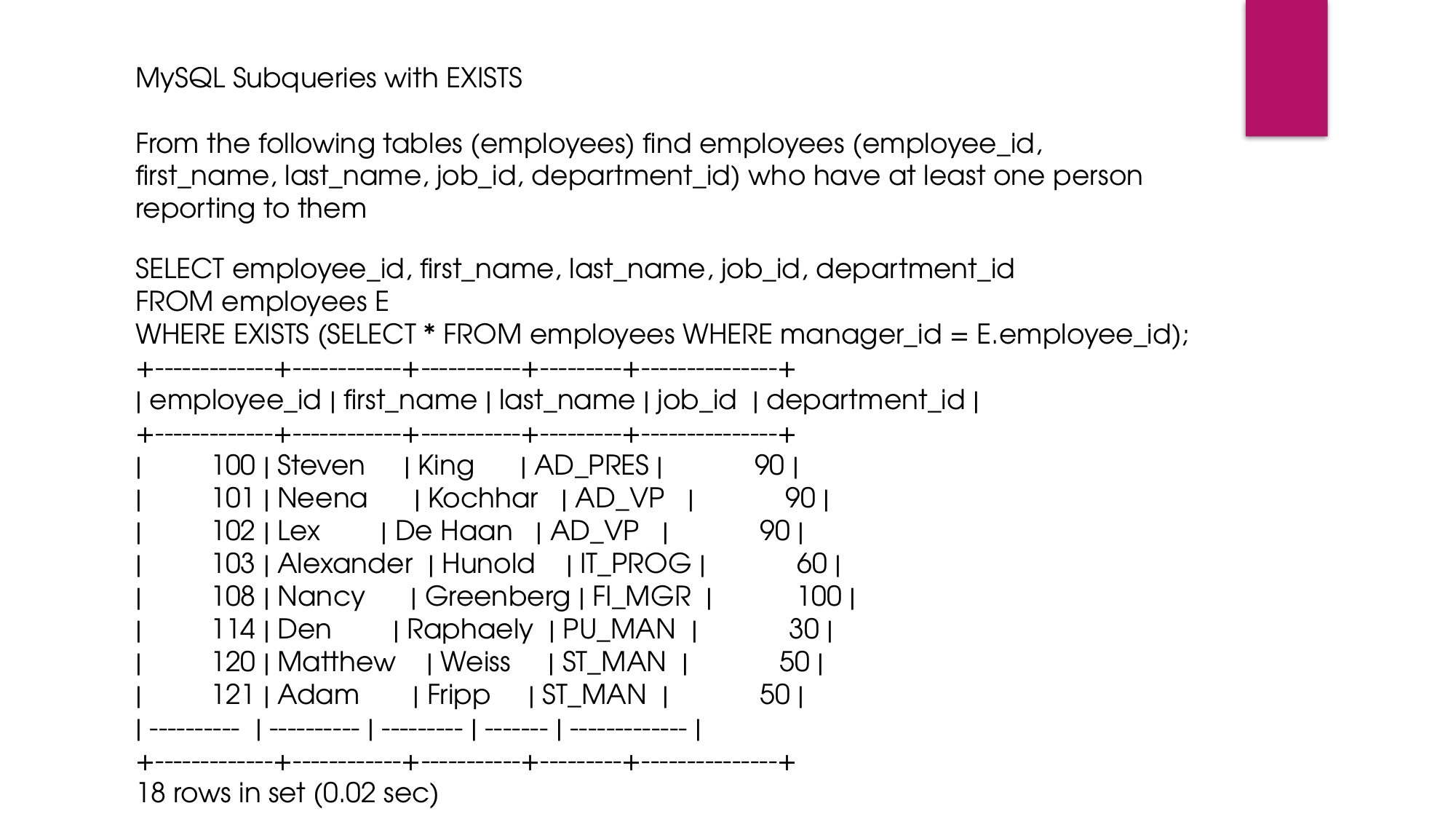

MySQL Subqueries with EXISTS

From the following tables (employees) find employees (employee_id, first_name, last_name, job_id, department_id) who have at least one person reporting to them
SELECT employee_id, first_name, last_name, job_id, department_id
FROM employees E
WHERE EXISTS (SELECT * FROM employees WHERE manager_id = E.employee_id);
+-------------+------------+-----------+---------+---------------+
| employee_id | first_name | last_name | job_id  | department_id |
+-------------+------------+-----------+---------+---------------+
|         100 | Steven     | King      | AD_PRES |            90 |
|         101 | Neena      | Kochhar   | AD_VP   |            90 |
|         102 | Lex        | De Haan   | AD_VP   |            90 |
|         103 | Alexander  | Hunold    | IT_PROG |            60 |
|         108 | Nancy      | Greenberg | FI_MGR  |           100 |
|         114 | Den        | Raphaely  | PU_MAN  |            30 |
|         120 | Matthew    | Weiss     | ST_MAN  |            50 |
|         121 | Adam       | Fripp     | ST_MAN  |            50 |
| ----------  | ---------- | --------- | ------- | ------------- |
+-------------+------------+-----------+---------+---------------+
18 rows in set (0.02 sec)